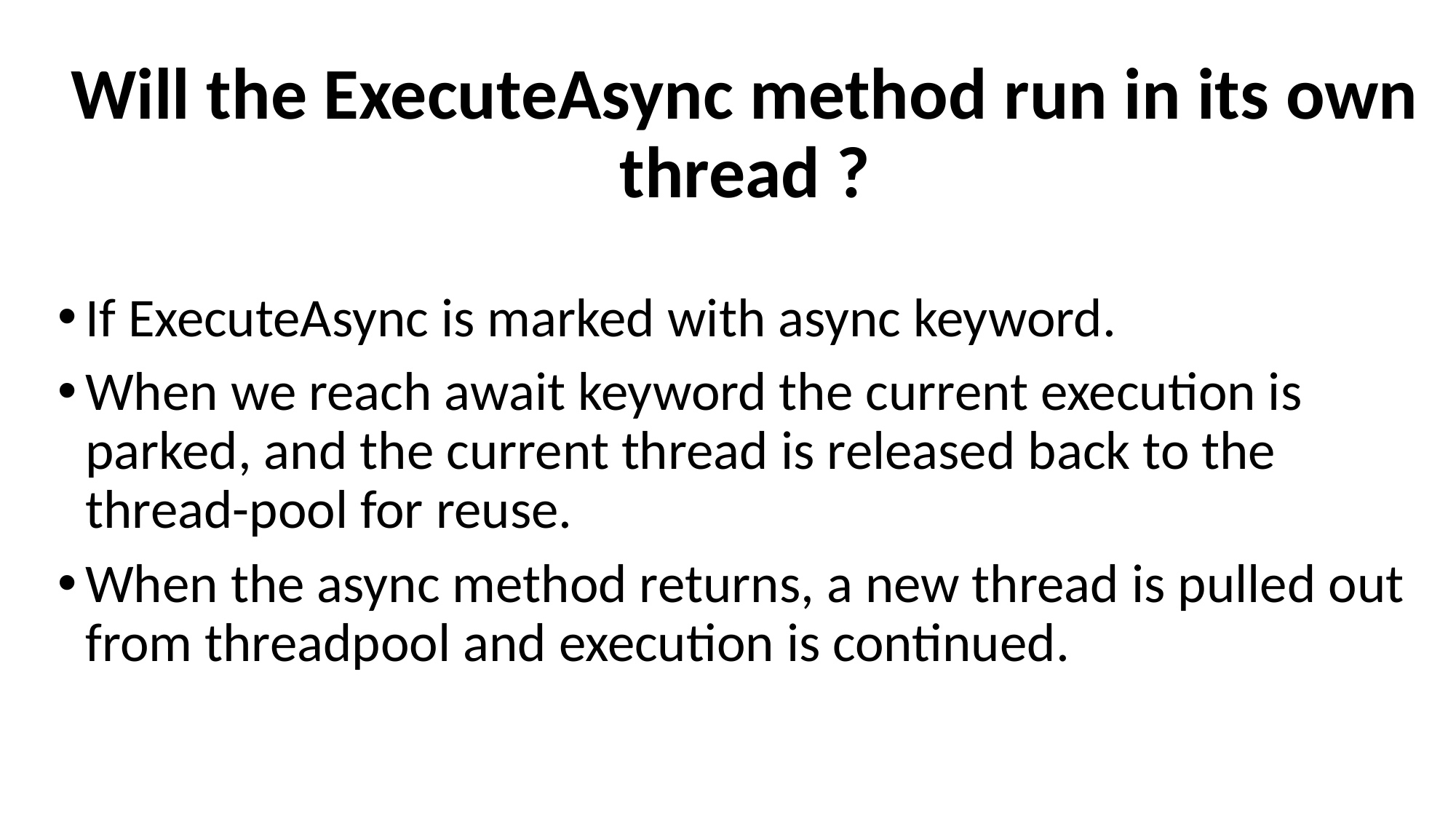

Will the ExecuteAsync method run in its own thread ?

If ExecuteAsync is marked with async keyword.
When we reach await keyword the current execution is parked, and the current thread is released back to the thread-pool for reuse.
When the async method returns, a new thread is pulled out from threadpool and execution is continued.